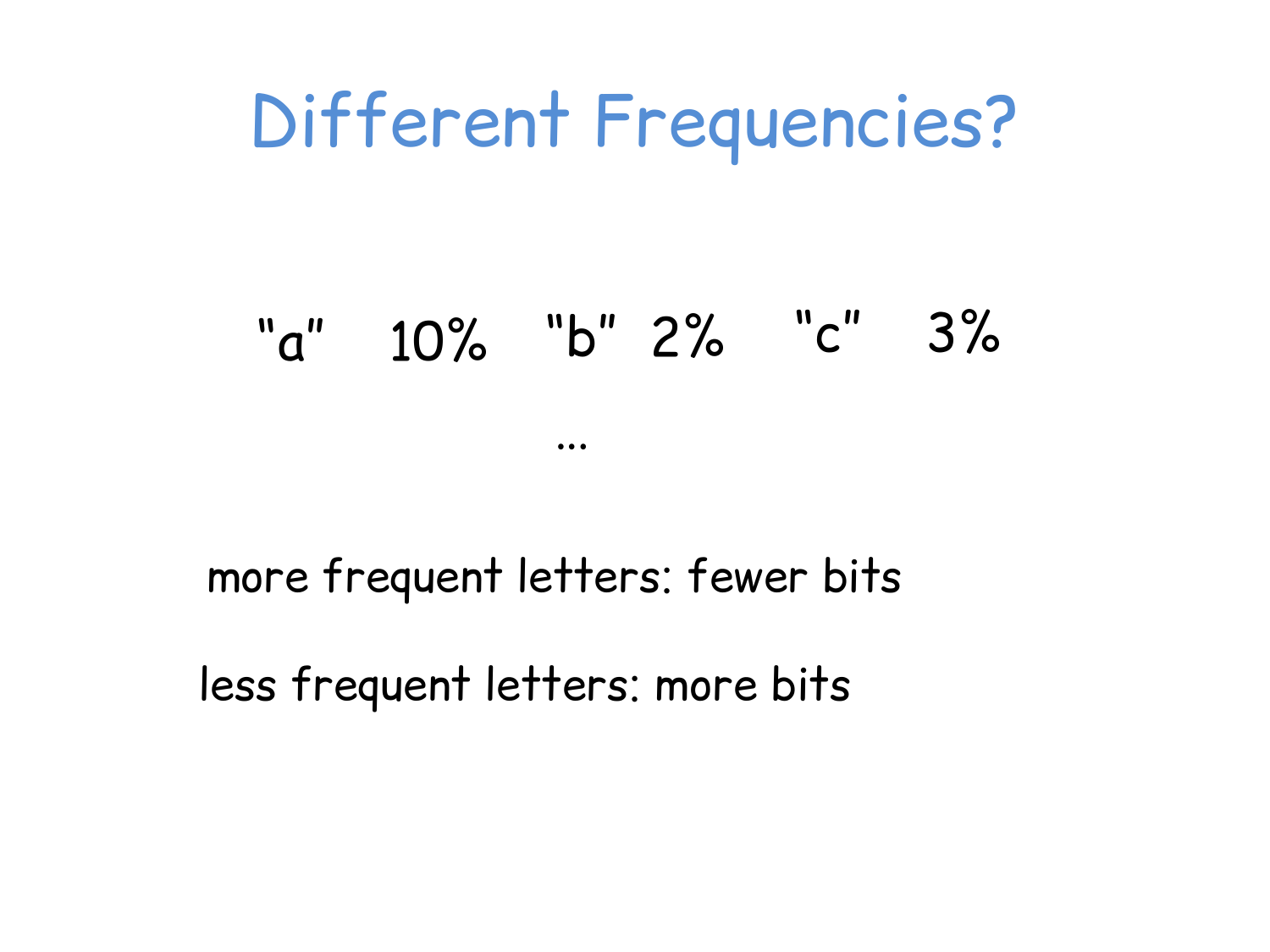

# Different Frequencies?
“c”    3%
“b”  2%
“a”    10%
…
more frequent letters: fewer bits
less frequent letters: more bits